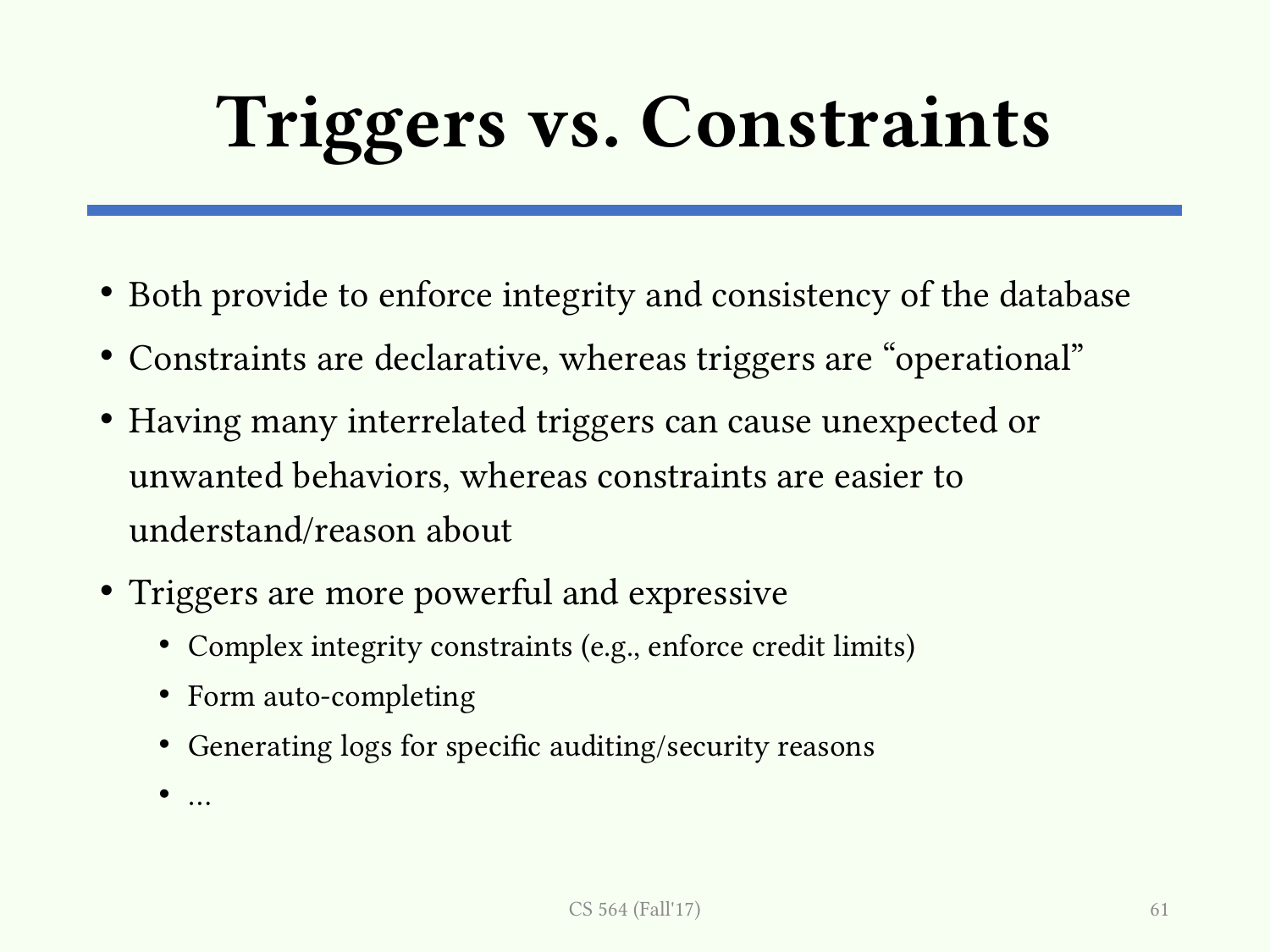

# Triggers vs. Constraints
Both provide to enforce integrity and consistency of the database
Constraints are declarative, whereas triggers are “operational”
Having many interrelated triggers can cause unexpected or unwanted behaviors, whereas constraints are easier to understand/reason about
Triggers are more powerful and expressive
Complex integrity constraints (e.g., enforce credit limits)
Form auto-completing
Generating logs for specific auditing/security reasons
…
CS 564 (Fall'17)
61